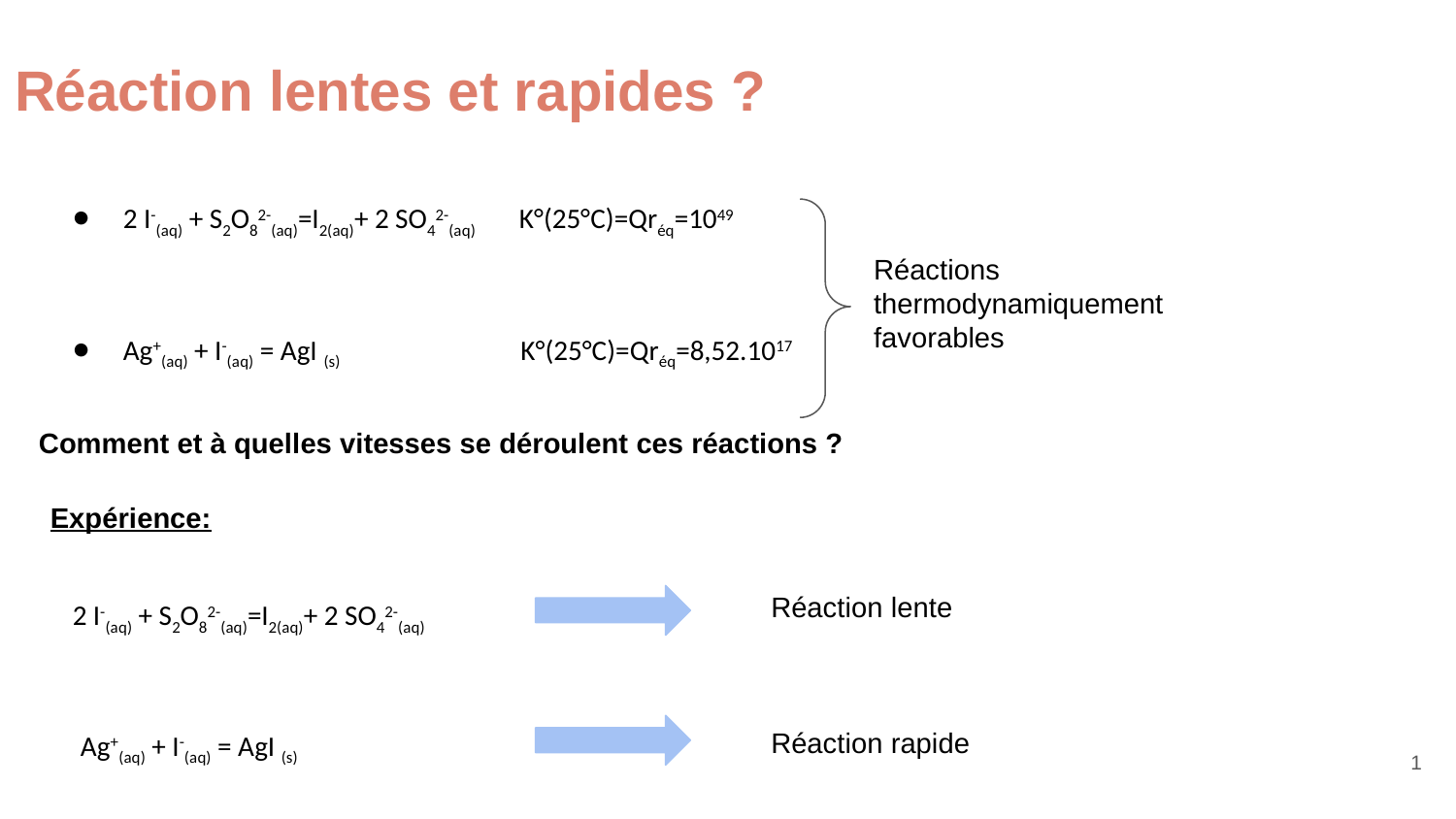

# Réaction lentes et rapides ?
2 I-(aq) + S2O82-(aq)=I2(aq)+ 2 SO42-(aq)            K°(25°C)=Qréq=1049

Ag+(aq) + I-(aq) = AgI (s)                             K°(25°C)=Qréq=8,52.1017

Réactions thermodynamiquement favorables
Comment et à quelles vitesses se déroulent ces réactions ?
Expérience:

2 I-(aq) + S2O82-(aq)=I2(aq)+ 2 SO42-(aq)

 Ag+(aq) + I-(aq) = AgI (s)
Réaction lente

Réaction rapide

1